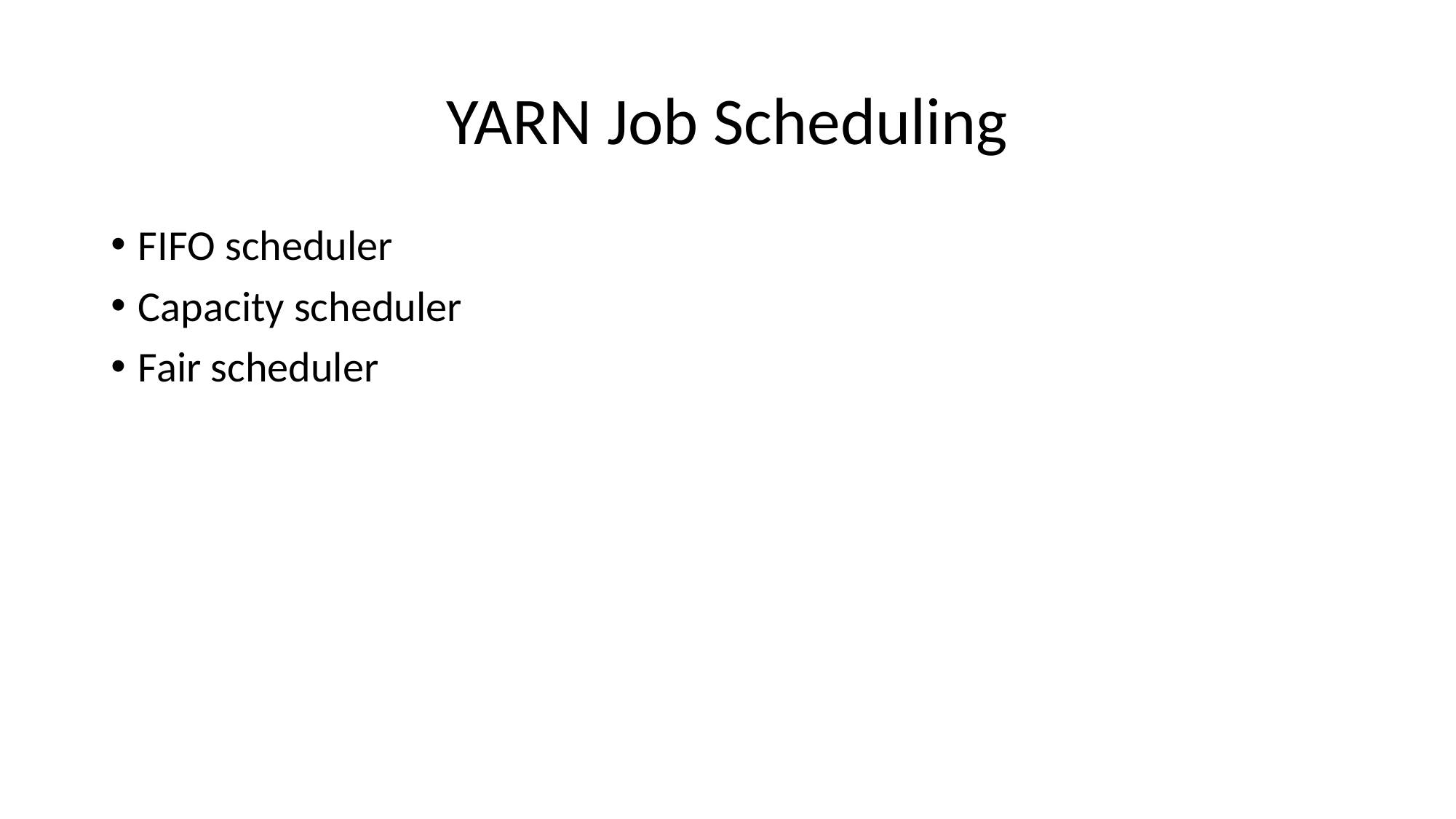

# YARN Job Scheduling
FIFO scheduler
Capacity scheduler
Fair scheduler